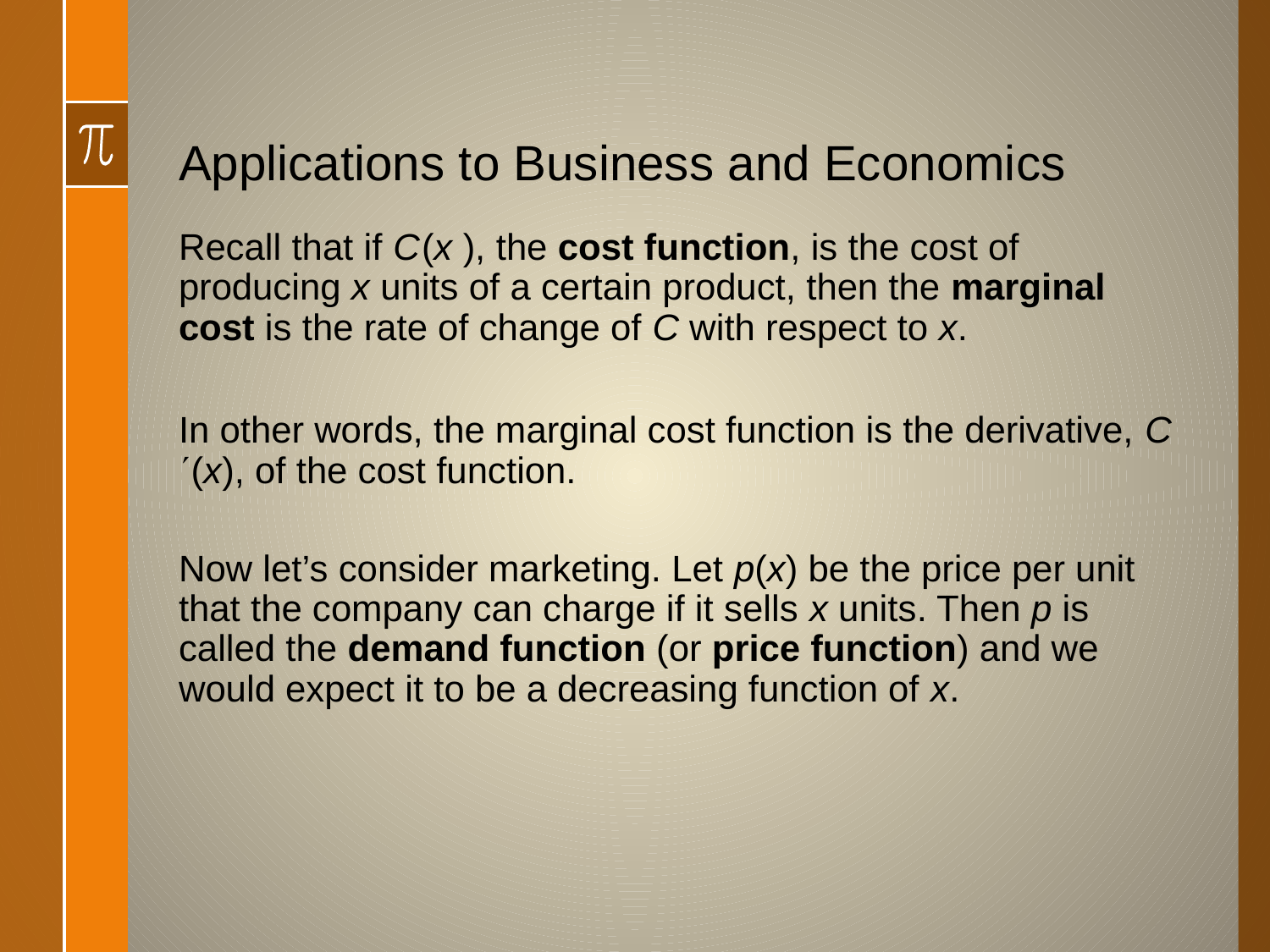

# Applications to Business and Economics
Recall that if C (x ), the cost function, is the cost of producing x units of a certain product, then the marginal cost is the rate of change of C with respect to x.
In other words, the marginal cost function is the derivative, C ′(x), of the cost function.
Now let’s consider marketing. Let p(x) be the price per unit that the company can charge if it sells x units. Then p is called the demand function (or price function) and we would expect it to be a decreasing function of x.